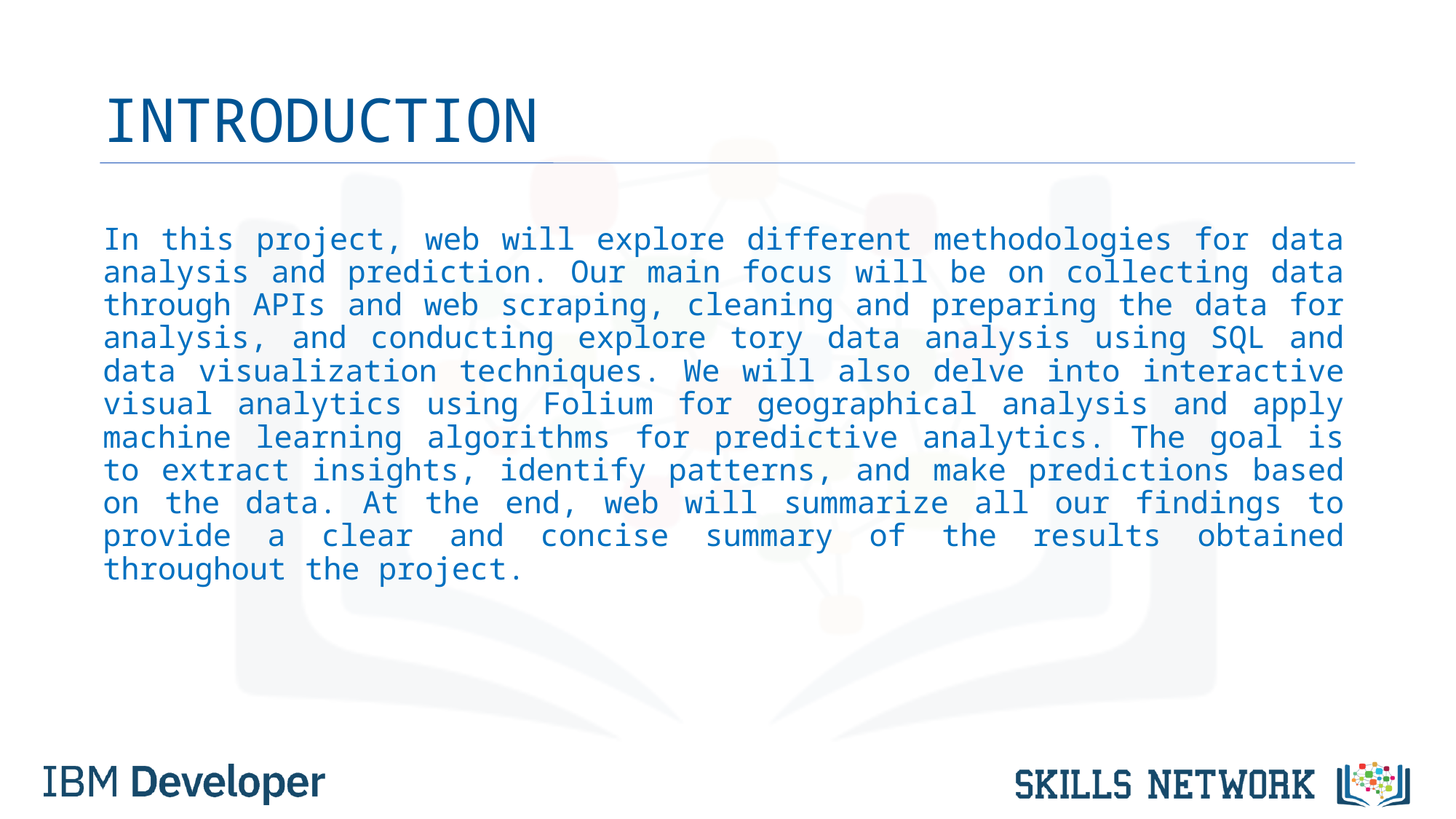

# INTRODUCTION
In this project, web will explore different methodologies for data analysis and prediction. Our main focus will be on collecting data through APIs and web scraping, cleaning and preparing the data for analysis, and conducting explore tory data analysis using SQL and data visualization techniques. We will also delve into interactive visual analytics using Folium for geographical analysis and apply machine learning algorithms for predictive analytics. The goal is to extract insights, identify patterns, and make predictions based on the data. At the end, web will summarize all our findings to provide a clear and concise summary of the results obtained throughout the project.